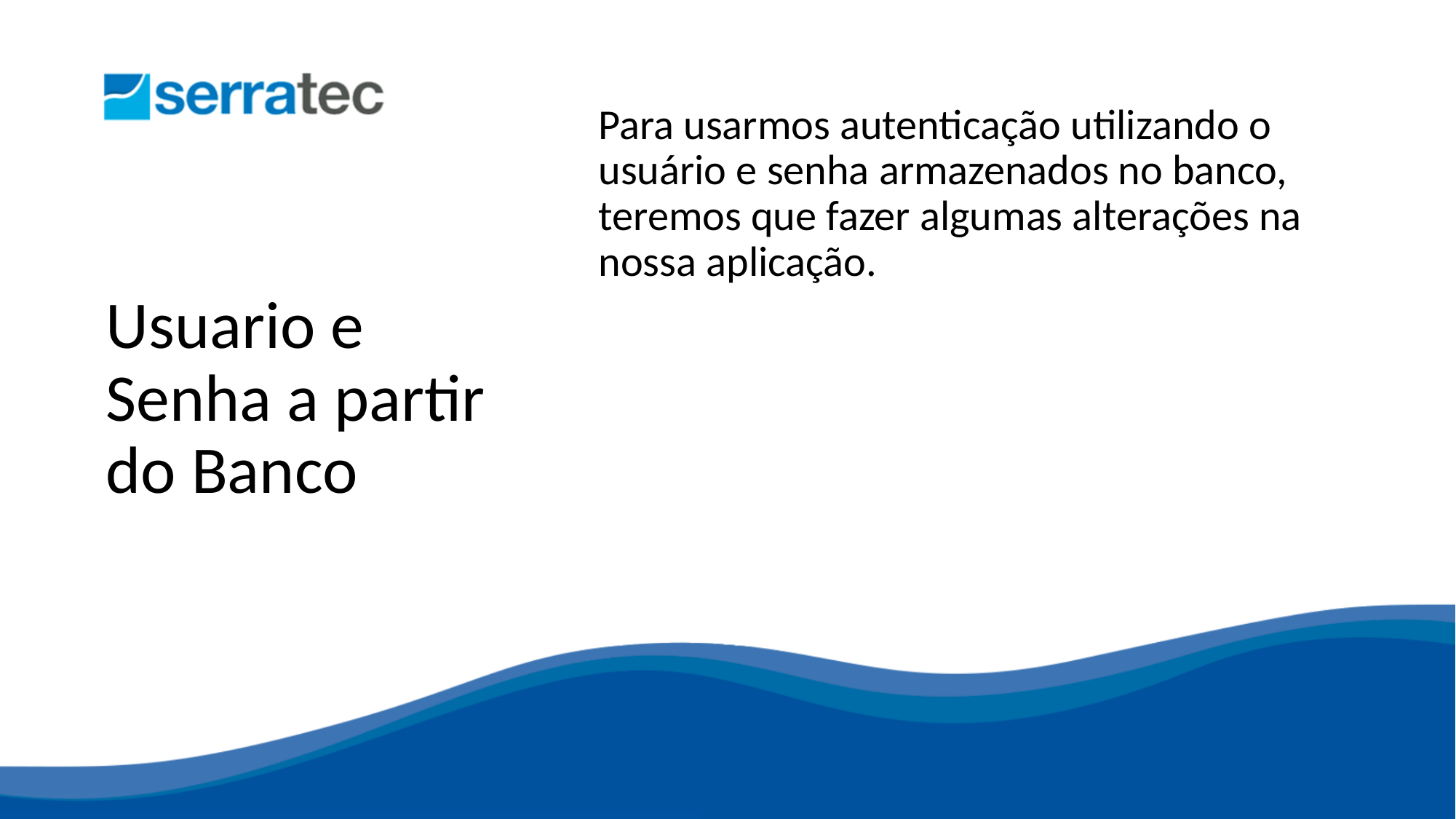

Para usarmos autenticação utilizando o usuário e senha armazenados no banco, teremos que fazer algumas alterações na nossa aplicação.
# Usuario e Senha a partir do Banco